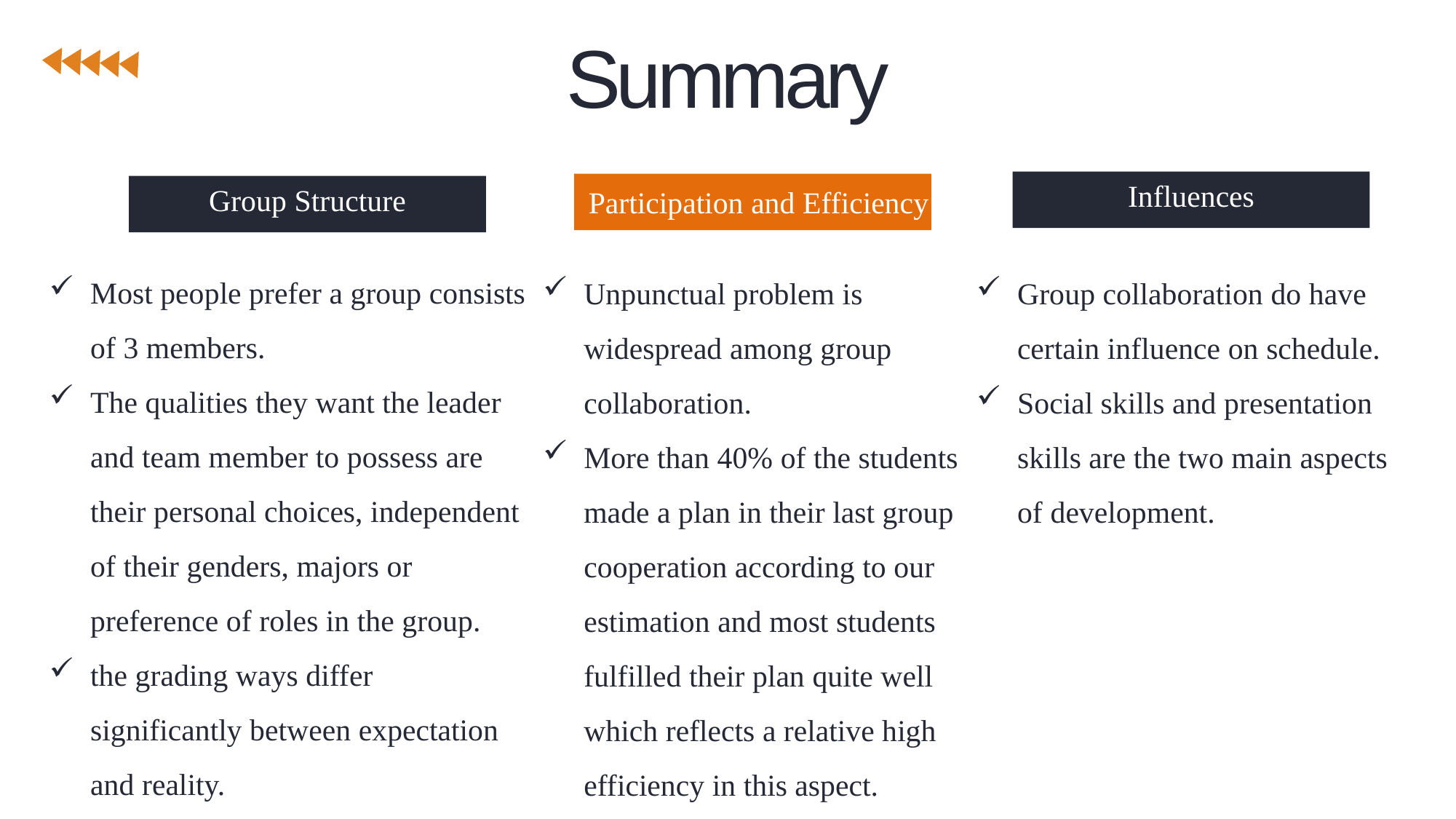

Summary

Influences

Participation and Efficiency

Group Structure
Most people prefer a group consists of 3 members.
The qualities they want the leader and team member to possess are their personal choices, independent of their genders, majors or preference of roles in the group.
the grading ways differ significantly between expectation and reality.
Unpunctual problem is widespread among group collaboration.
More than 40% of the students made a plan in their last group cooperation according to our estimation and most students fulfilled their plan quite well which reflects a relative high efficiency in this aspect.
Group collaboration do have certain influence on schedule.
Social skills and presentation skills are the two main aspects of development.